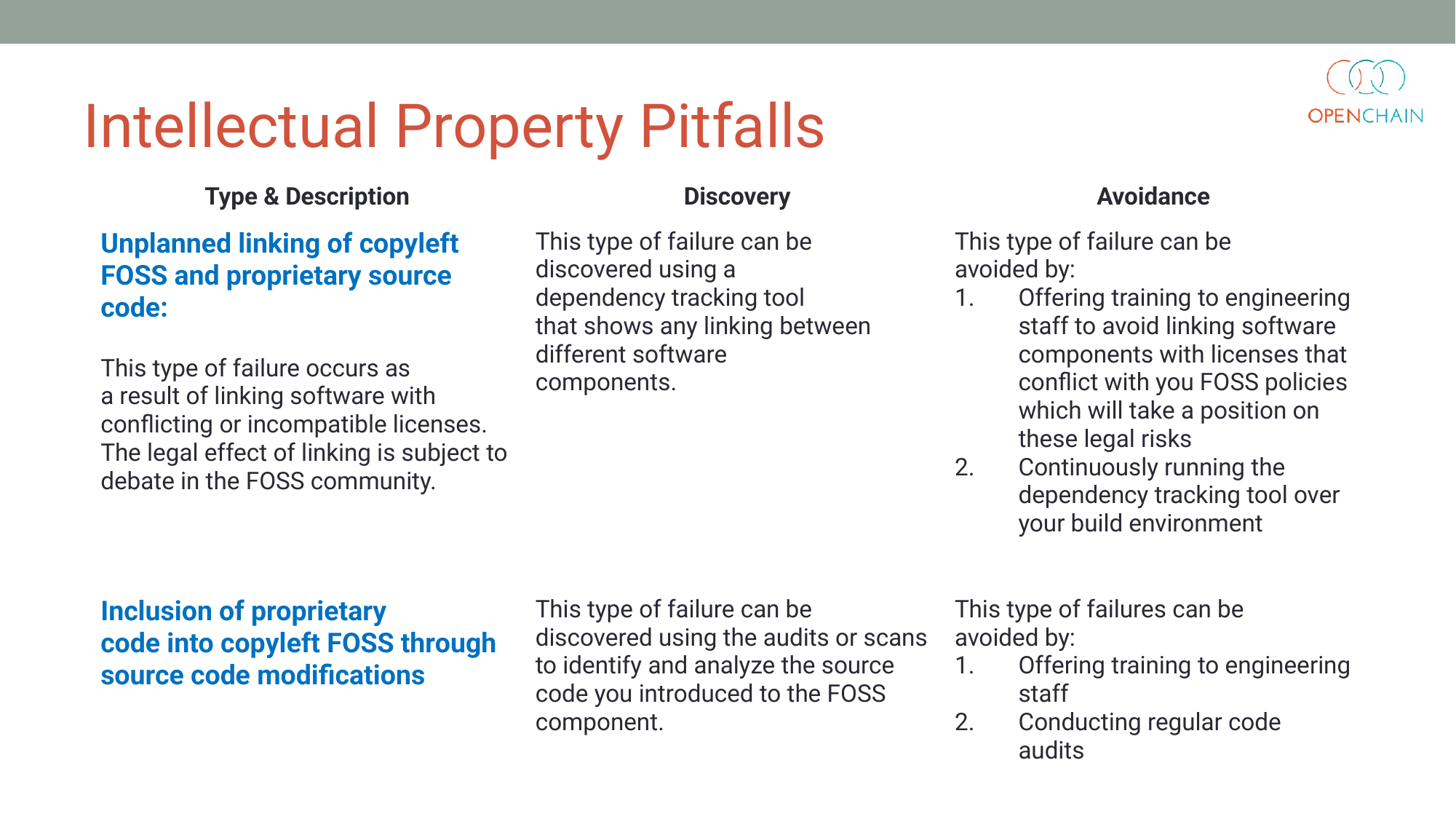

Intellectual Property Pitfalls
| Type & Description | Discovery | Avoidance |
| --- | --- | --- |
| Unplanned linking of copyleft FOSS and proprietary source code:  This type of failure occurs as a result of linking software with conflicting or incompatible licenses. The legal effect of linking is subject to debate in the FOSS community. | This type of failure can be discovered using a dependency tracking tool that shows any linking between different software components. | This type of failure can be avoided by: Offering training to engineering staff to avoid linking software components with licenses that conflict with you FOSS policies which will take a position on these legal risks Continuously running the dependency tracking tool over your build environment |
| Inclusion of proprietary code into copyleft FOSS through source code modifications | This type of failure can be discovered using the audits or scans to identify and analyze the source code you introduced to the FOSS component. | This type of failures can be avoided by: Offering training to engineering staff Conducting regular code audits |